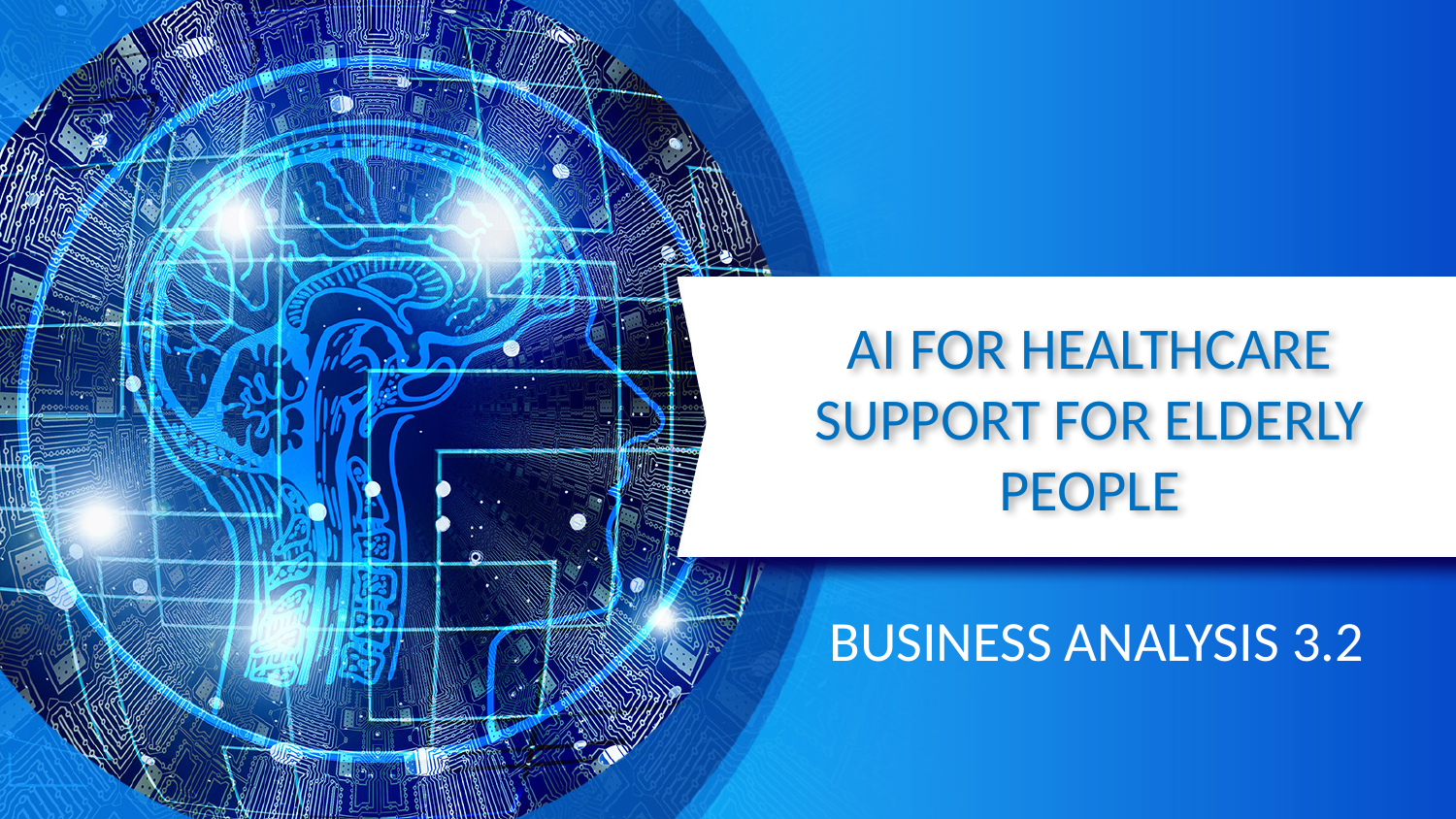

# AI FOR HEALTHCARE SUPPORT FOR ELDERLY PEOPLE
BUSINESS ANALYSIS 3.2